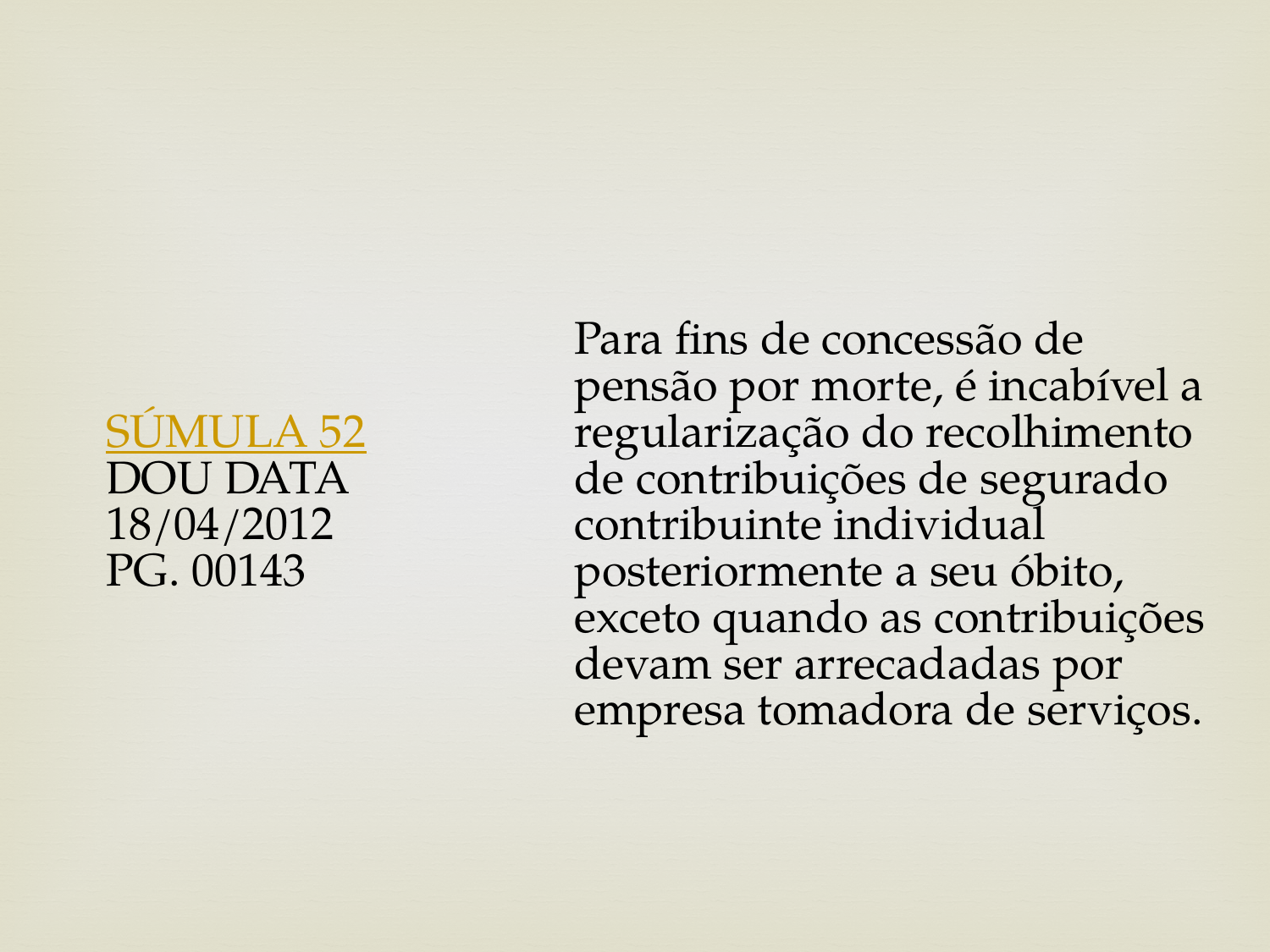

| SÚMULA 52 DOU DATA 18/04/2012 PG. 00143 | Para fins de concessão de pensão por morte, é incabível a regularização do recolhimento de contribuições de segurado contribuinte individual posteriormente a seu óbito, exceto quando as contribuições devam ser arrecadadas por empresa tomadora de serviços. |
| --- | --- |